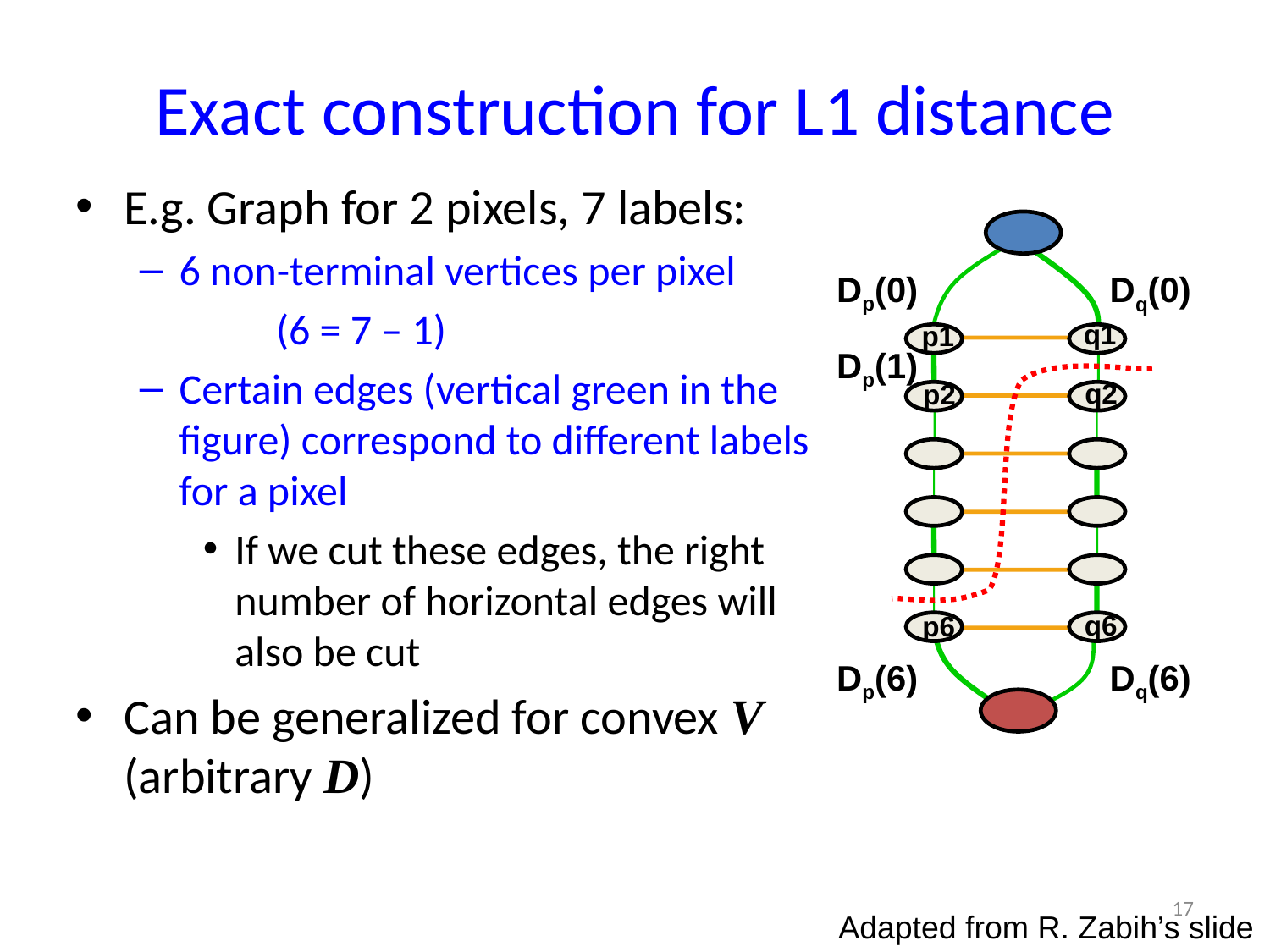

# Exact construction for L1 distance
E.g. Graph for 2 pixels, 7 labels:
6 non-terminal vertices per pixel
	 (6 = 7 – 1)
Certain edges (vertical green in the figure) correspond to different labels for a pixel
If we cut these edges, the right number of horizontal edges will also be cut
Can be generalized for convex V (arbitrary D)

Dp(0)
Dq(0)
q1
p1

Dp(1)

q2
p2

q6
p6

Dp(6)
Dq(6)

17
Adapted from R. Zabih’s slide